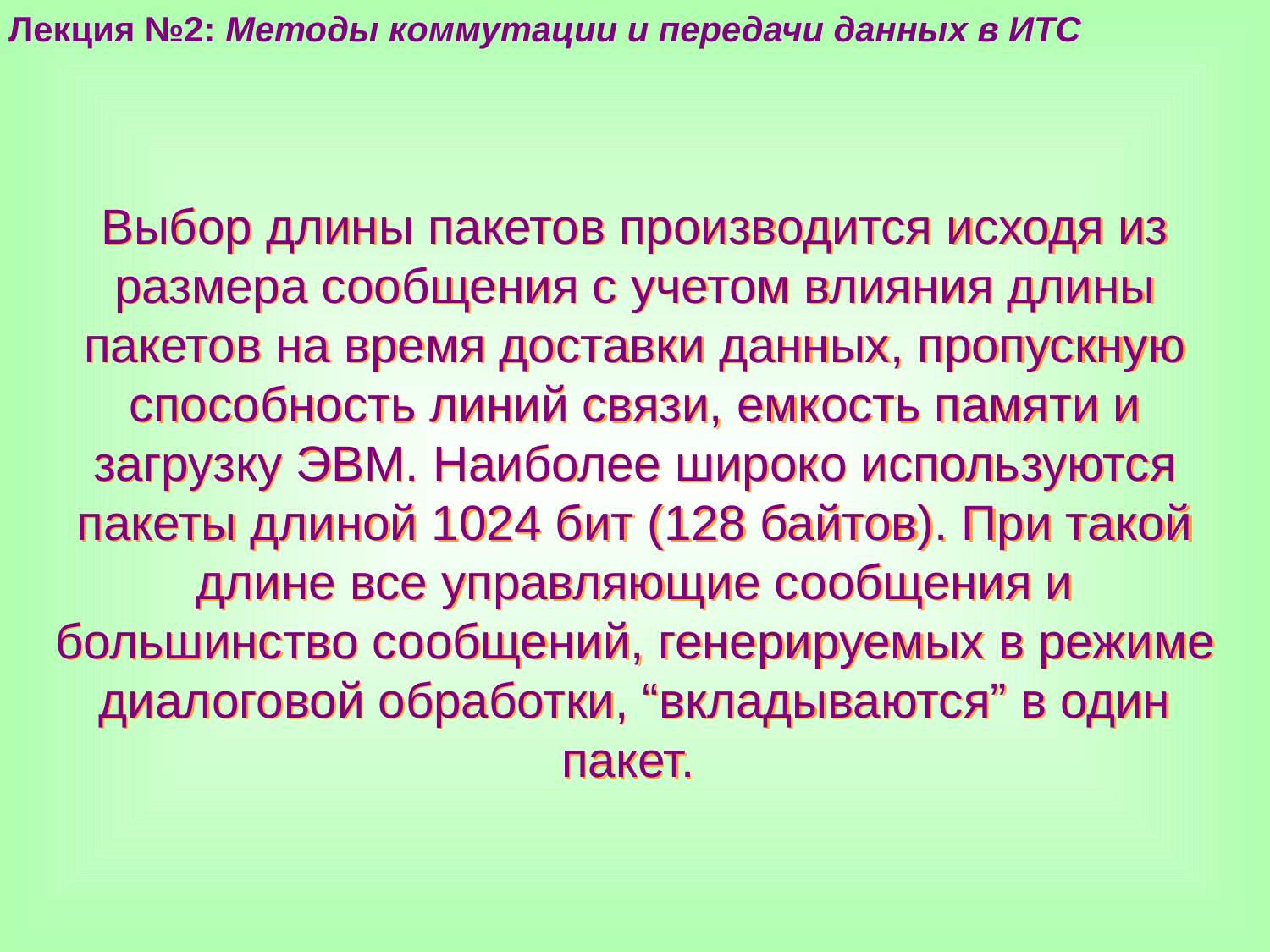

Лекция №2: Методы коммутации и передачи данных в ИТС

Выбор длины пакетов производится исходя из размера сообщения с учетом влияния длины пакетов на время доставки данных, пропускную способность линий связи, емкость памяти и загрузку ЭВМ. Наиболее широко используются пакеты длиной 1024 бит (128 байтов). При такой длине все управляющие сообщения и большинство сообщений, генерируемых в режиме диалоговой обработки, “вкладываются” в один пакет.